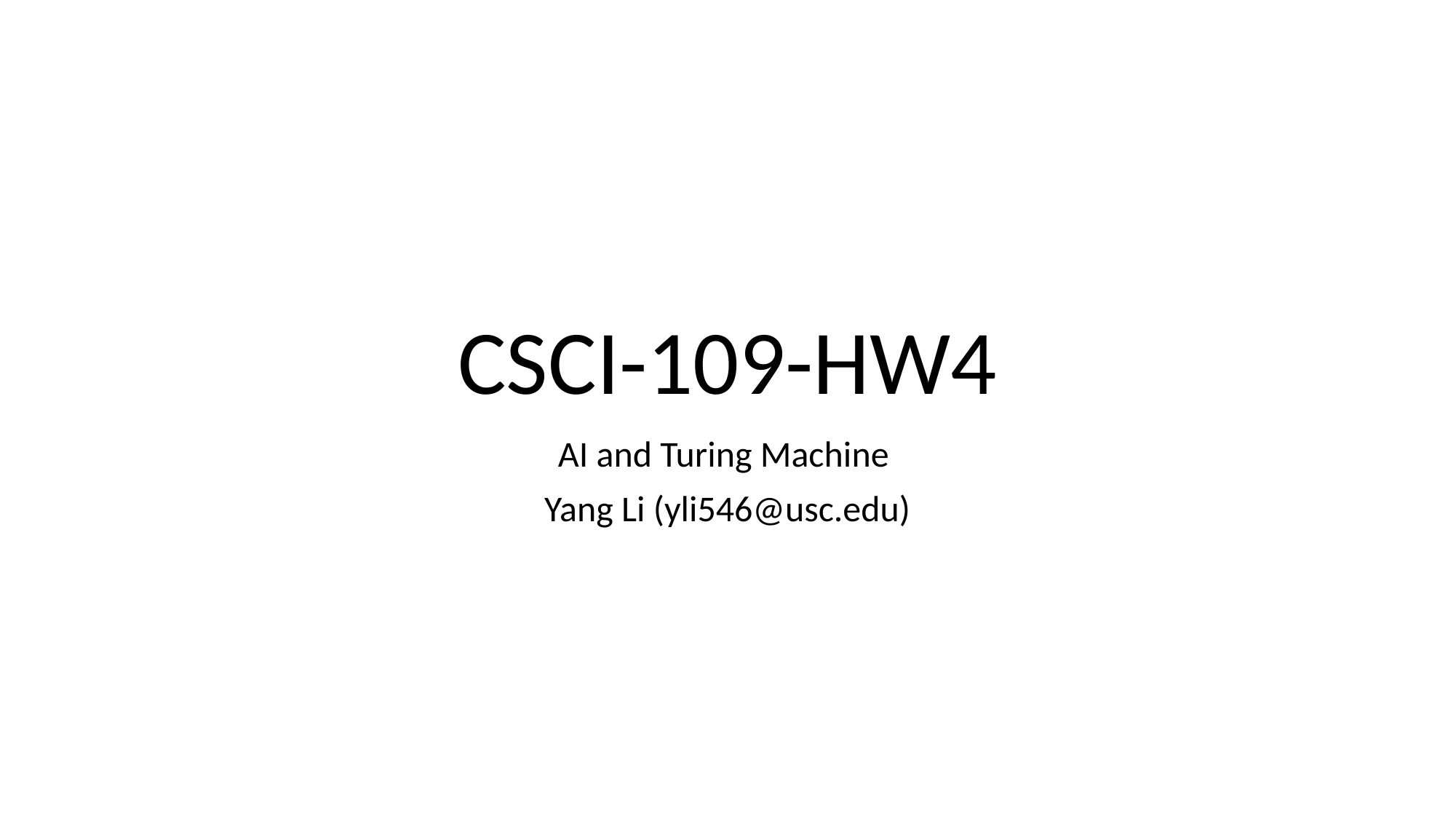

# CSCI-109-HW4
AI and Turing Machine
Yang Li (yli546@usc.edu)